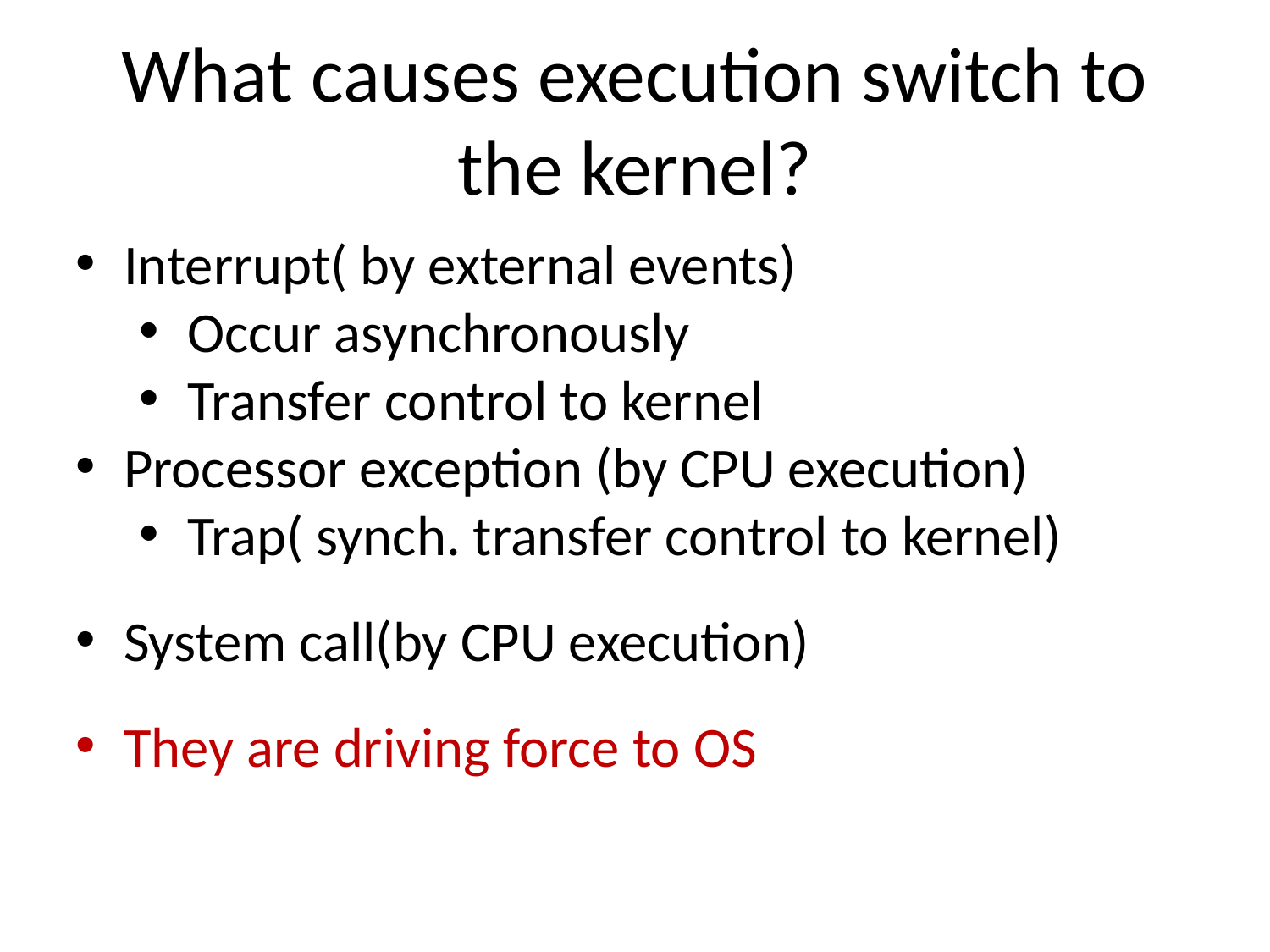

What causes execution switch to the kernel?
Interrupt( by external events)
Occur asynchronously
Transfer control to kernel
Processor exception (by CPU execution)
Trap( synch. transfer control to kernel)

System call(by CPU execution)

They are driving force to OS